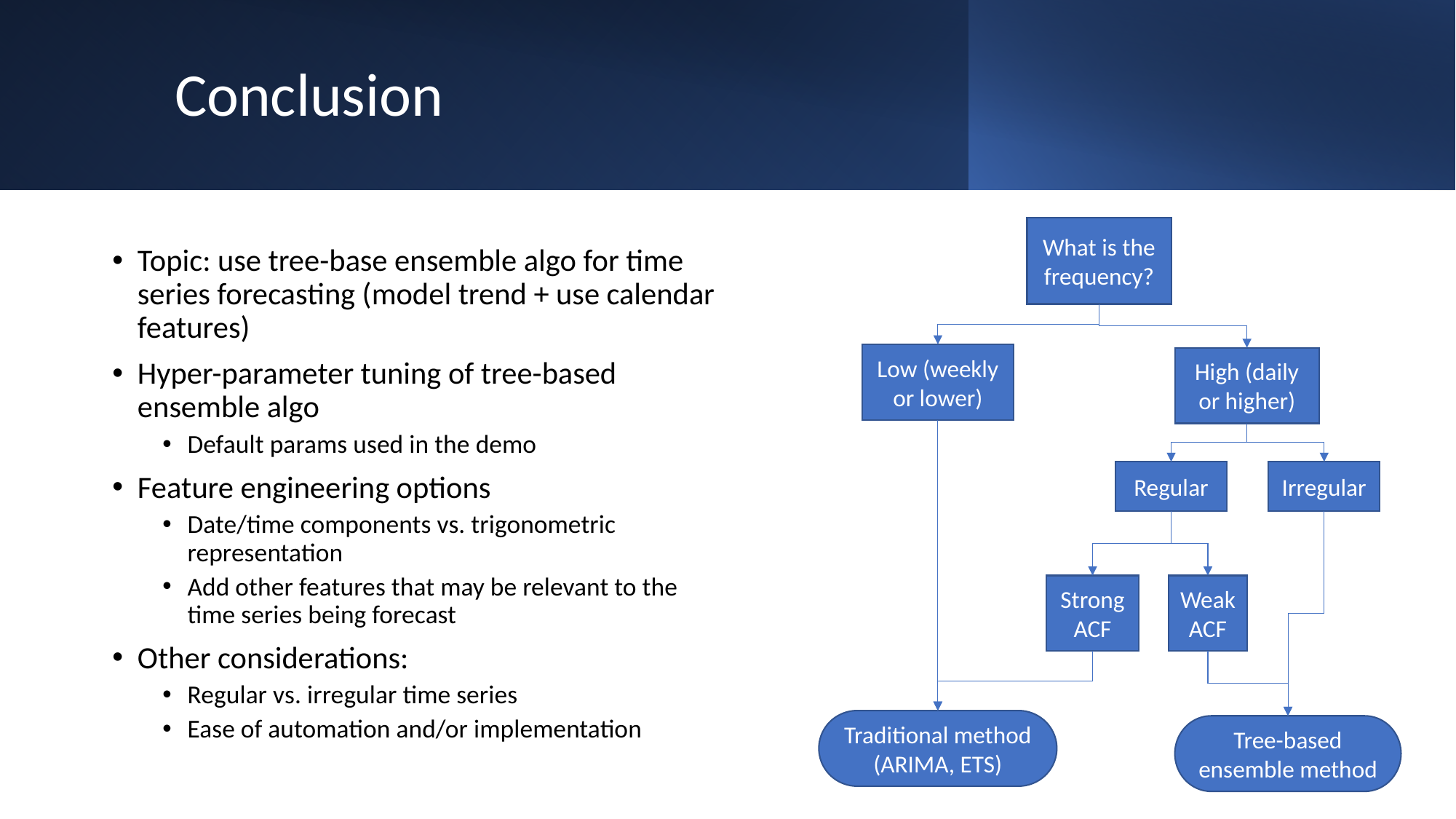

# Conclusion
What is the frequency?
Topic: use tree-base ensemble algo for time series forecasting (model trend + use calendar features)
Hyper-parameter tuning of tree-based ensemble algo
Default params used in the demo
Feature engineering options
Date/time components vs. trigonometric representation
Add other features that may be relevant to the time series being forecast
Other considerations:
Regular vs. irregular time series
Ease of automation and/or implementation

Low (weekly or lower)
High (daily or higher)
Regular
Irregular
Weak ACF
Strong ACF
Traditional method (ARIMA, ETS)
Tree-based ensemble method